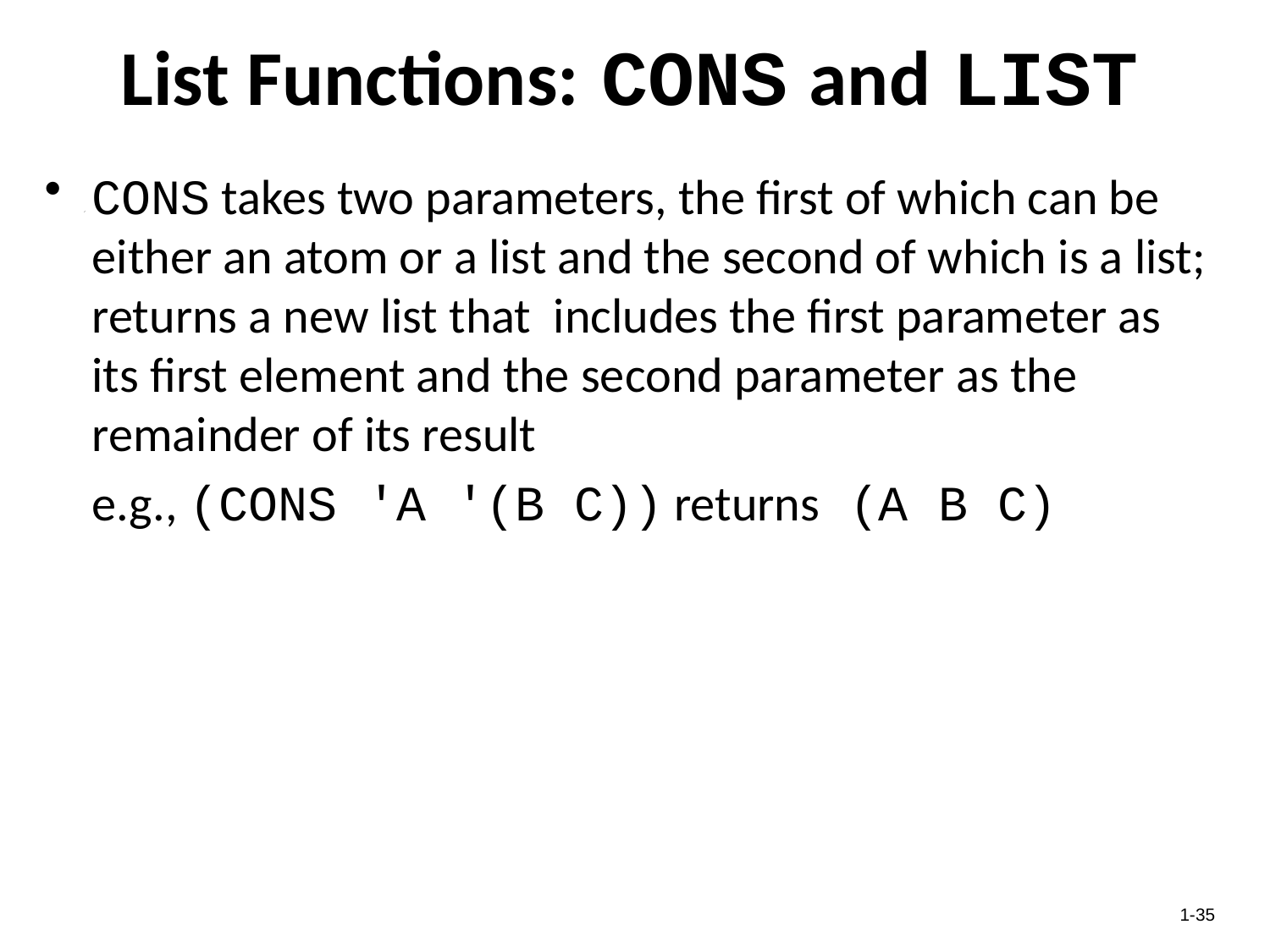

# List Functions: CONS and LIST
CONS takes two parameters, the first of which can be either an atom or a list and the second of which is a list; returns a new list that  includes the first parameter as its first element and the second parameter as the remainder of its result
	e.g., (CONS 'A '(B C)) returns (A B C)

1-35